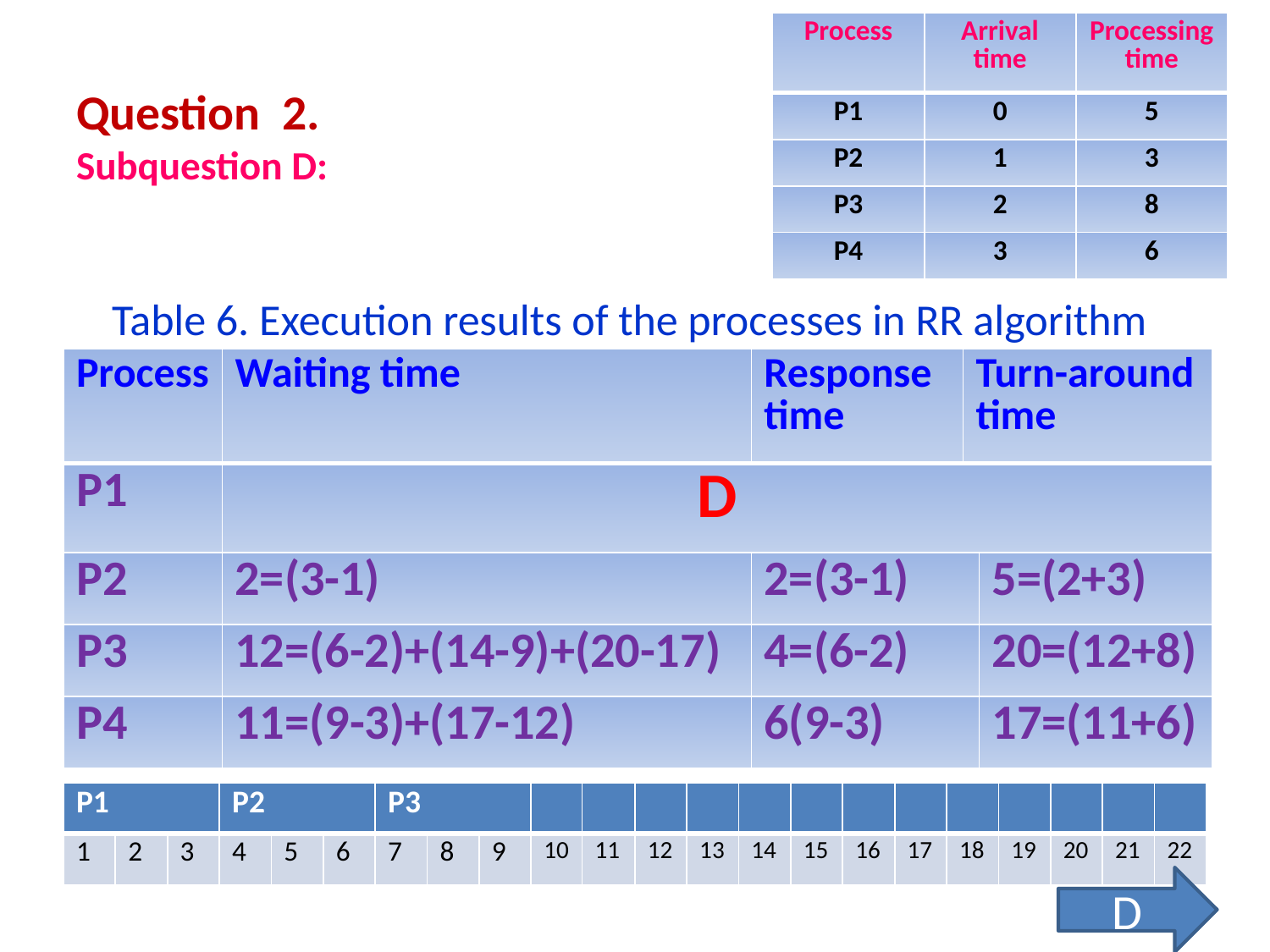

| Process | Arrival time | Processing time |
| --- | --- | --- |
| P1 | 0 | 5 |
| P2 | 1 | 3 |
| P3 | 2 | 8 |
| P4 | 3 | 6 |
# Question  2. Subquestion D:
Table 6. Execution results of the processes in RR algorithm
| Process | Waiting time | Response time | Turn-around time |  |
| --- | --- | --- | --- | --- |
| P1 | D |  |  |  |
| P2 | 2=(3-1) | 2=(3-1) |  | 5=(2+3) |
| P3 | 12=(6-2)+(14-9)+(20-17) | 4=(6-2) |  | 20=(12+8) |
| P4 | 11=(9-3)+(17-12) | 6(9-3) |  | 17=(11+6) |
| P1 |  |  | P2 |  |  | P3 |  |  |  |  |  |  |  |  |  |  |  |  |  |  |  |
| --- | --- | --- | --- | --- | --- | --- | --- | --- | --- | --- | --- | --- | --- | --- | --- | --- | --- | --- | --- | --- | --- |
| 1 | 2 | 3 | 4 | 5 | 6 | 7 | 8 | 9 | 10 | 11 | 12 | 13 | 14 | 15 | 16 | 17 | 18 | 19 | 20 | 21 | 22 |
D